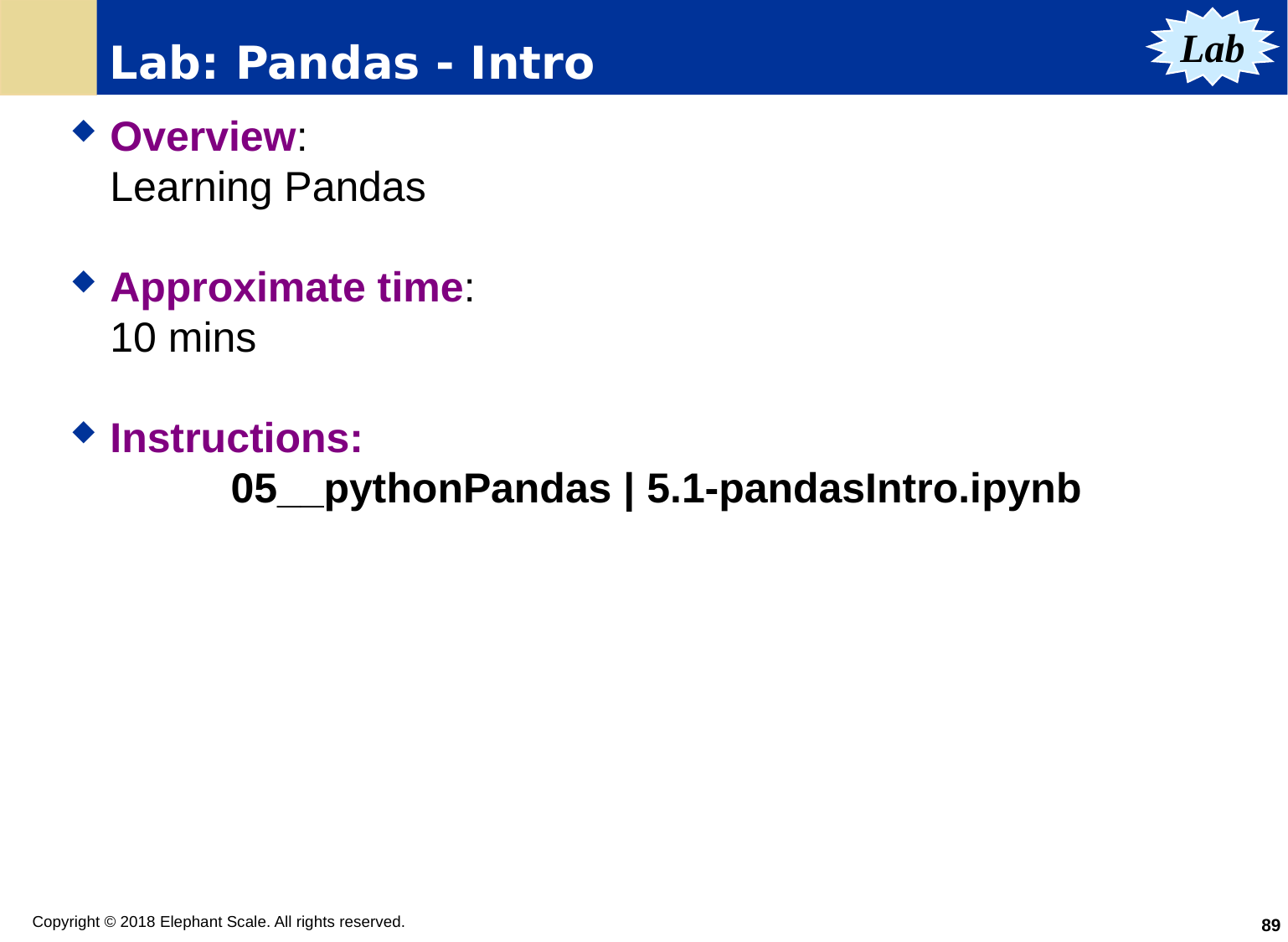

# Lab: Pandas - Intro
Lab
Overview:
Learning Pandas

Approximate time:
10 mins

Instructions:
05__pythonPandas | 5.1-pandasIntro.ipynb
89
Copyright © 2018 Elephant Scale. All rights reserved.